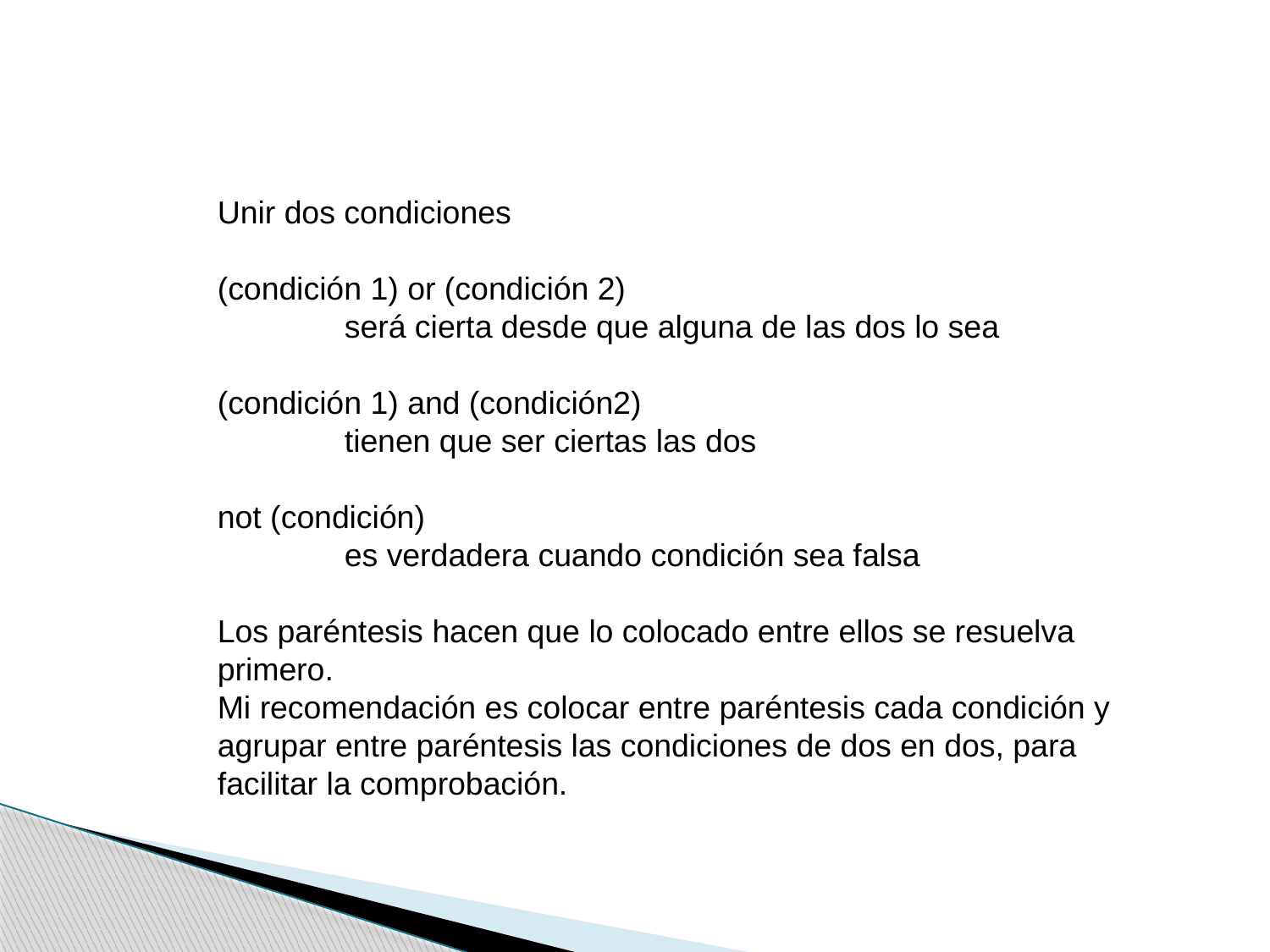

Unir dos condiciones

(condición 1) or (condición 2)
	será cierta desde que alguna de las dos lo sea

(condición 1) and (condición2)
	tienen que ser ciertas las dos

not (condición)
	es verdadera cuando condición sea falsa

Los paréntesis hacen que lo colocado entre ellos se resuelva primero.
Mi recomendación es colocar entre paréntesis cada condición y agrupar entre paréntesis las condiciones de dos en dos, para facilitar la comprobación.